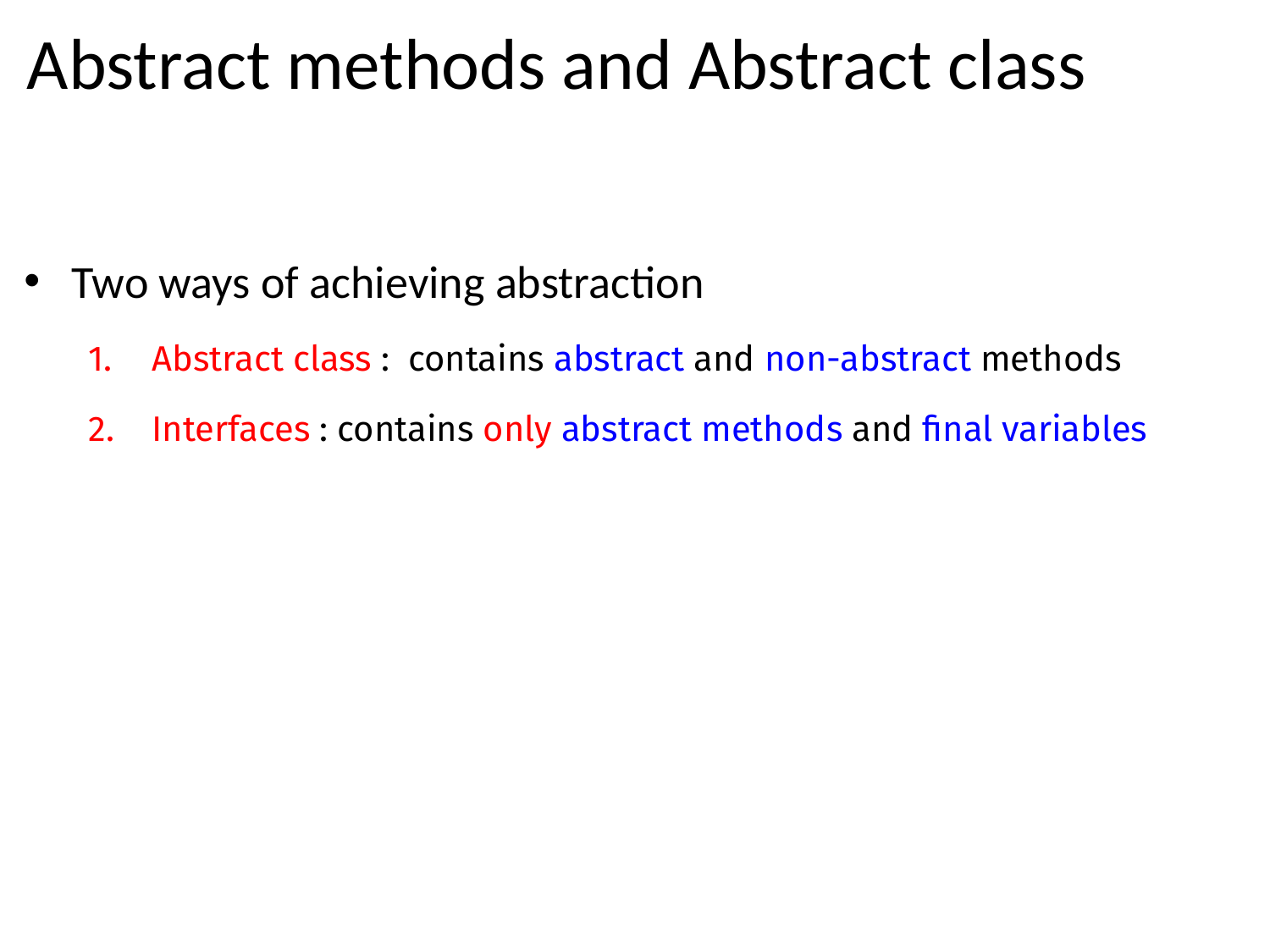

# Abstract methods and Abstract class

Two ways of achieving abstraction
Abstract class :  contains abstract and non-abstract methods
Interfaces : contains only abstract methods and final variables